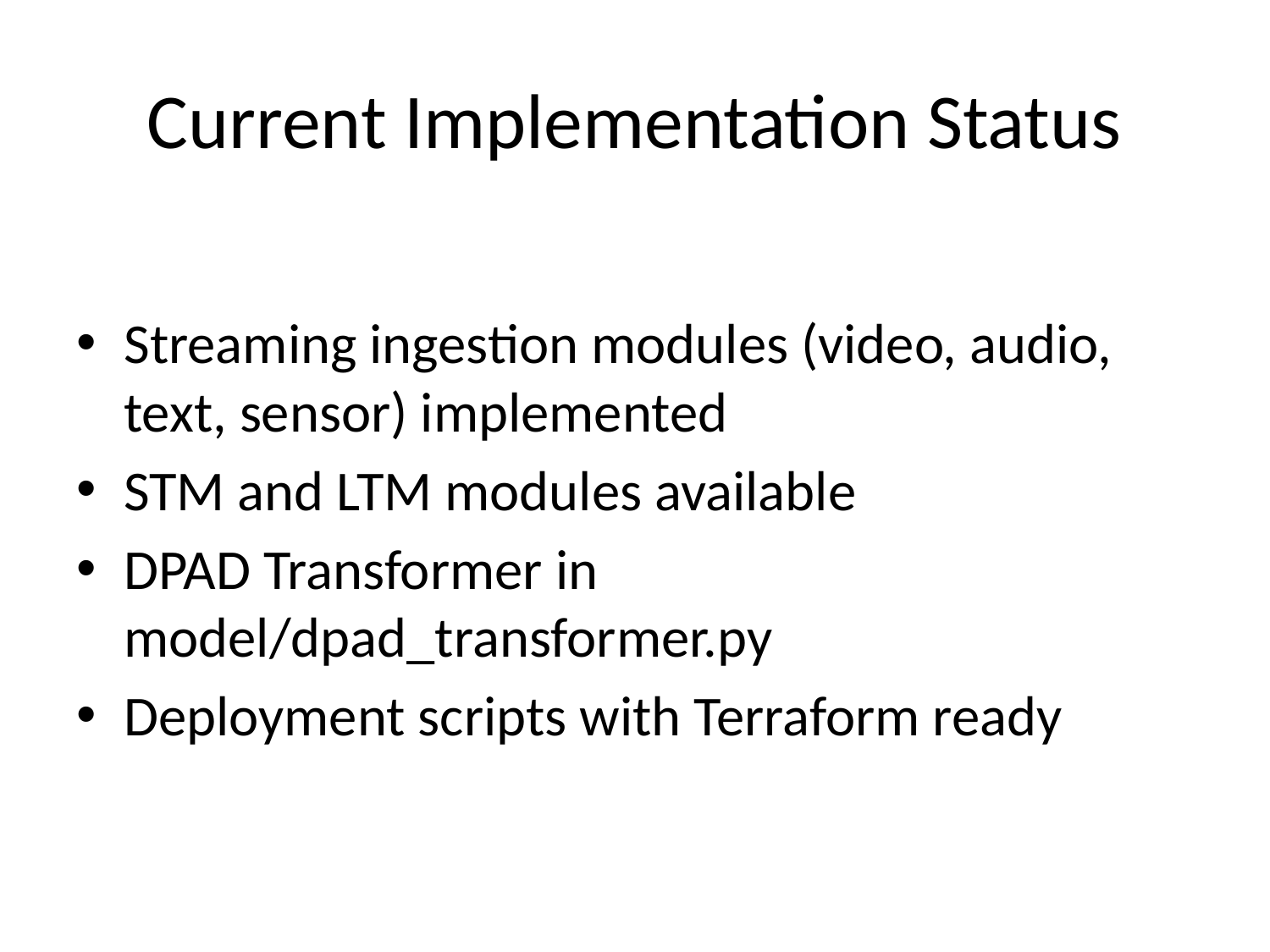

# Current Implementation Status

Streaming ingestion modules (video, audio, text, sensor) implemented
STM and LTM modules available
DPAD Transformer in model/dpad_transformer.py
Deployment scripts with Terraform ready